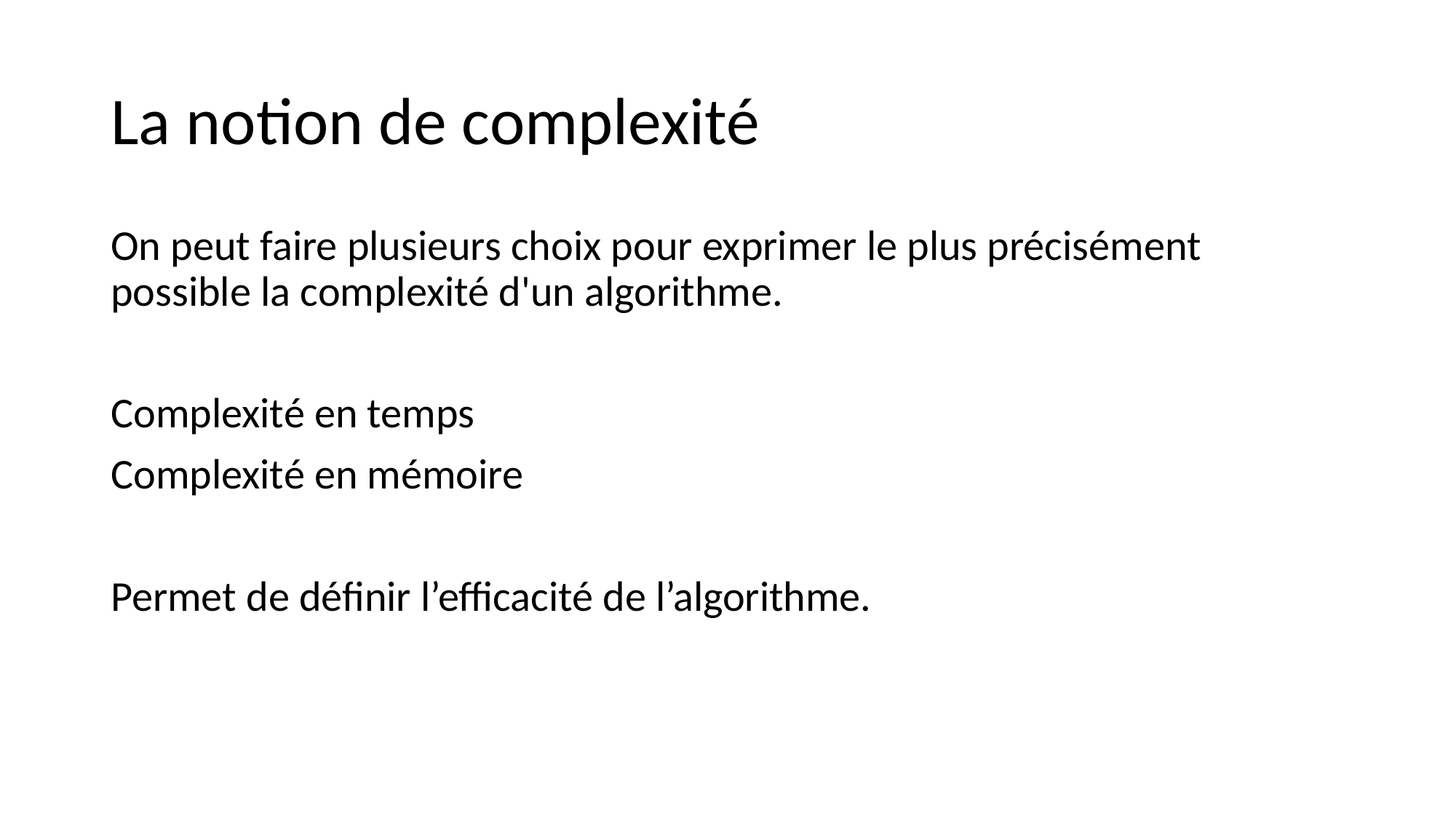

# La notion de complexité
On peut faire plusieurs choix pour exprimer le plus précisément possible la complexité d'un algorithme.

Complexité en temps
Complexité en mémoire

Permet de définir l’efficacité de l’algorithme.